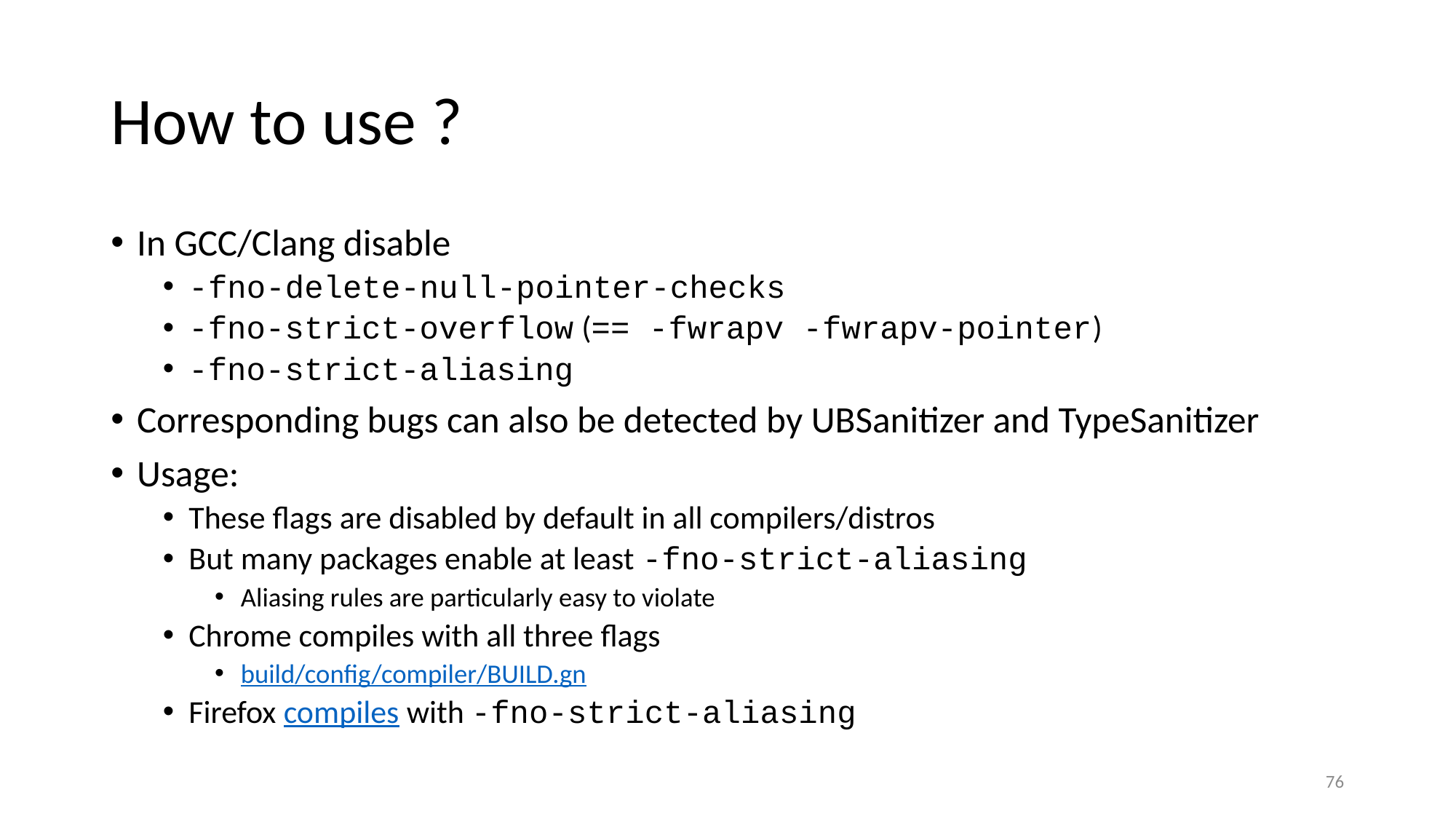

# How to use ?
In GCC/Clang disable
-fno-delete-null-pointer-checks
-fno-strict-overflow (== -fwrapv -fwrapv-pointer)
-fno-strict-aliasing
Corresponding bugs can also be detected by UBSanitizer and TypeSanitizer
Usage:
These flags are disabled by default in all compilers/distros
But many packages enable at least -fno-strict-aliasing
Aliasing rules are particularly easy to violate
Chrome compiles with all three flags
build/config/compiler/BUILD.gn
Firefox compiles with -fno-strict-aliasing

76